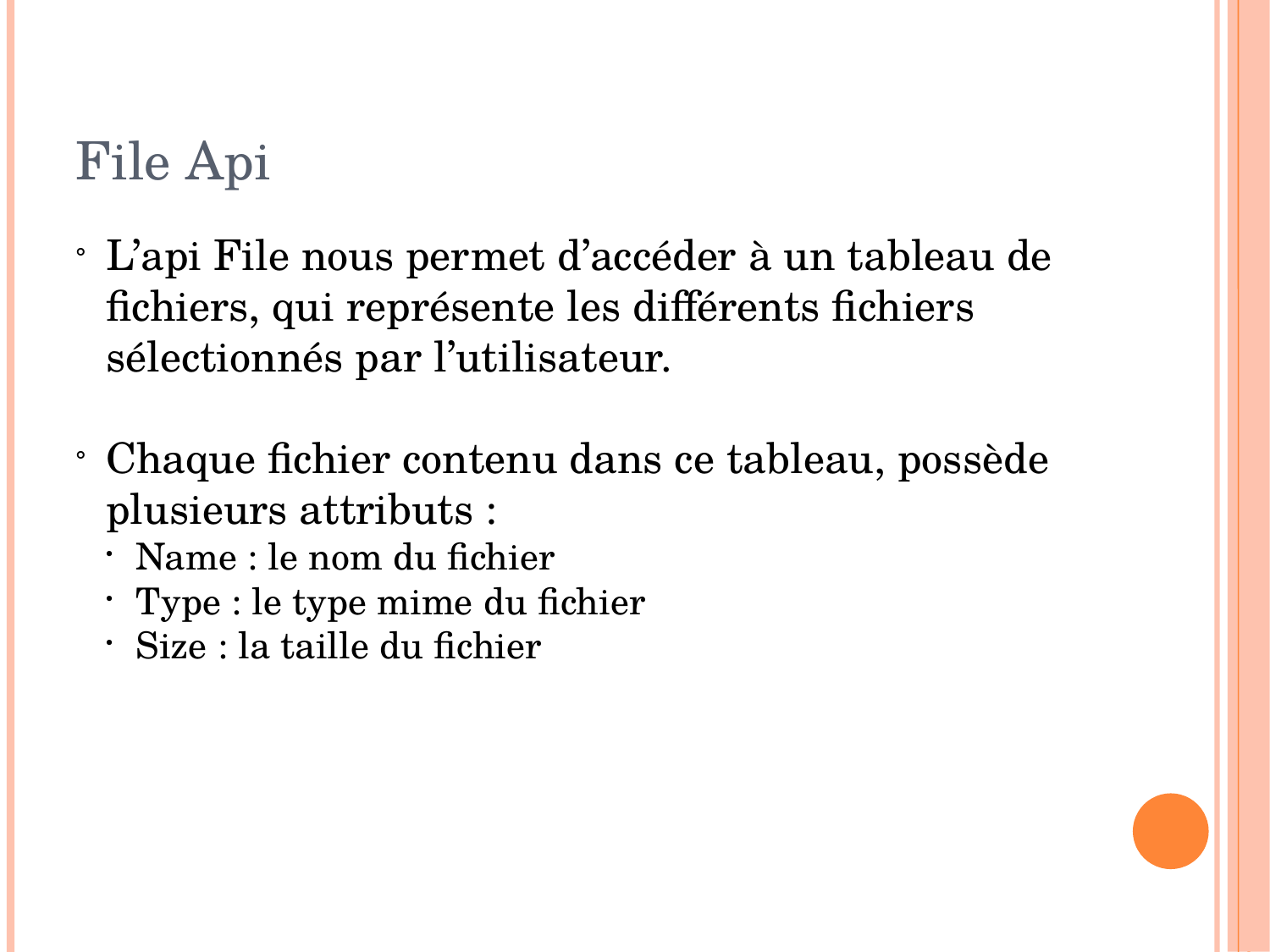

File Api
L’api File nous permet d’accéder à un tableau de fichiers, qui représente les différents fichiers sélectionnés par l’utilisateur.

Chaque fichier contenu dans ce tableau, possède plusieurs attributs :
Name : le nom du fichier
Type : le type mime du fichier
Size : la taille du fichier